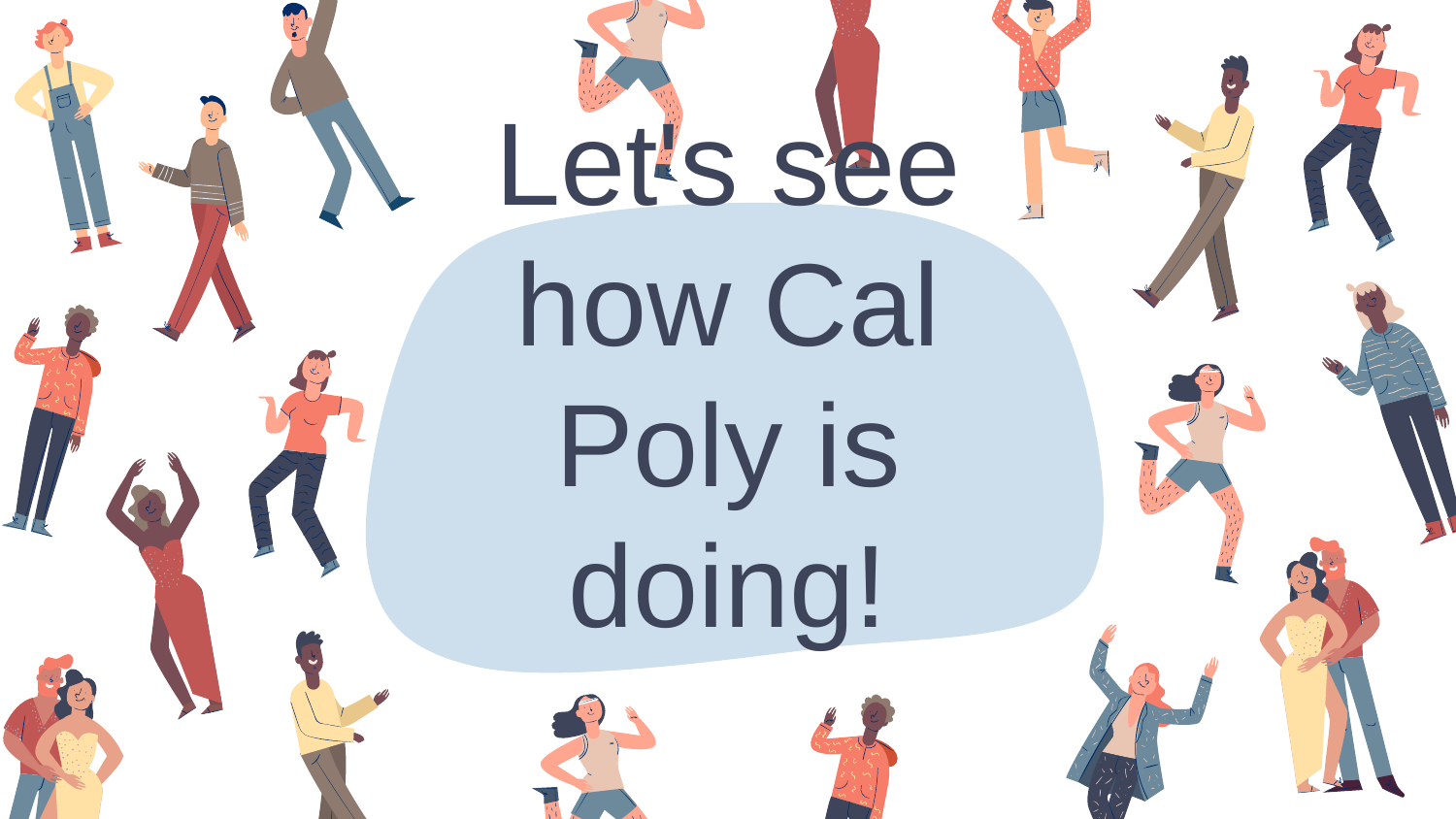

# Let's see how Cal Poly is doing!